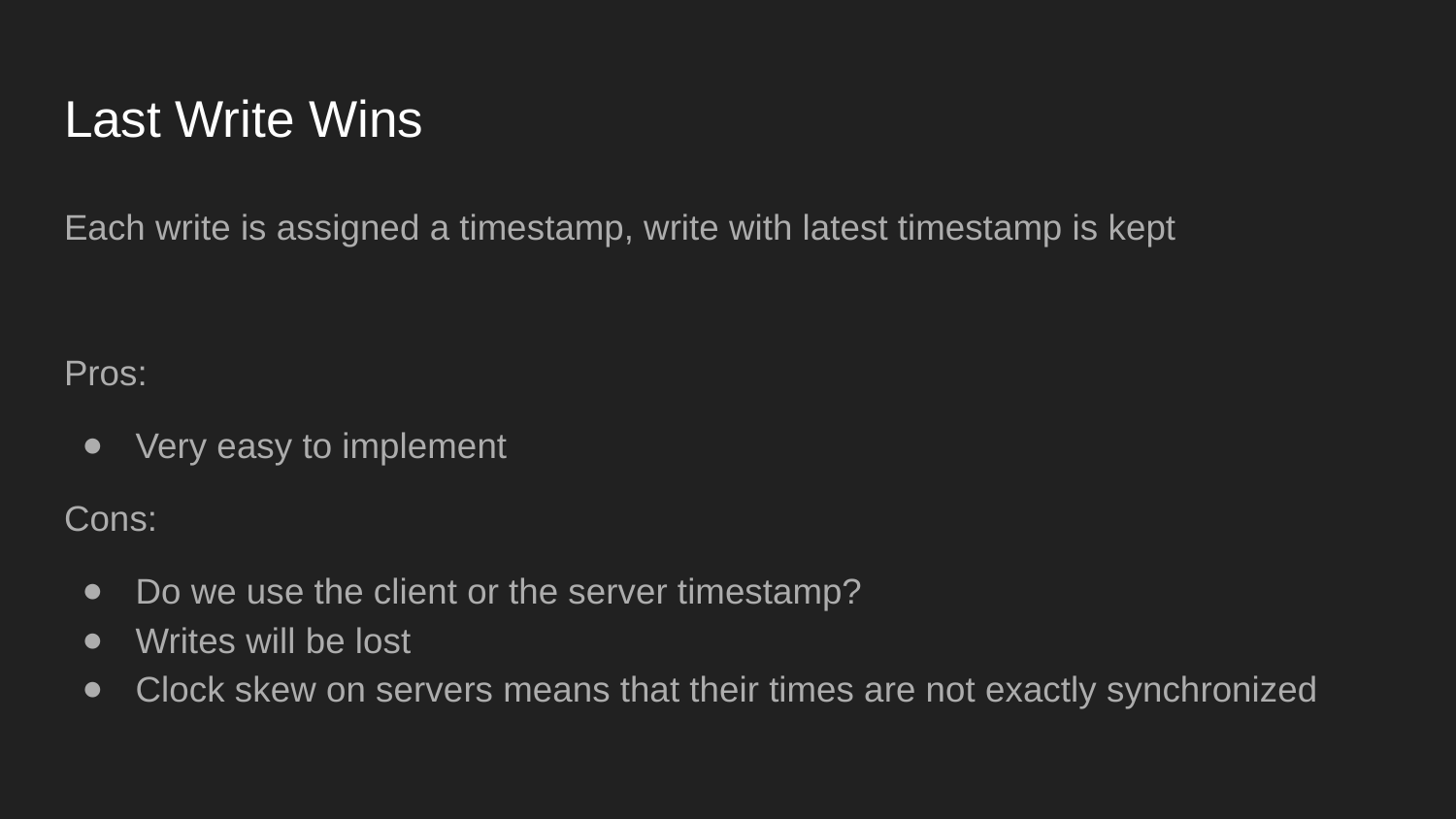

# Last Write Wins
Each write is assigned a timestamp, write with latest timestamp is kept

Pros:
Very easy to implement
Cons:
Do we use the client or the server timestamp?
Writes will be lost
Clock skew on servers means that their times are not exactly synchronized